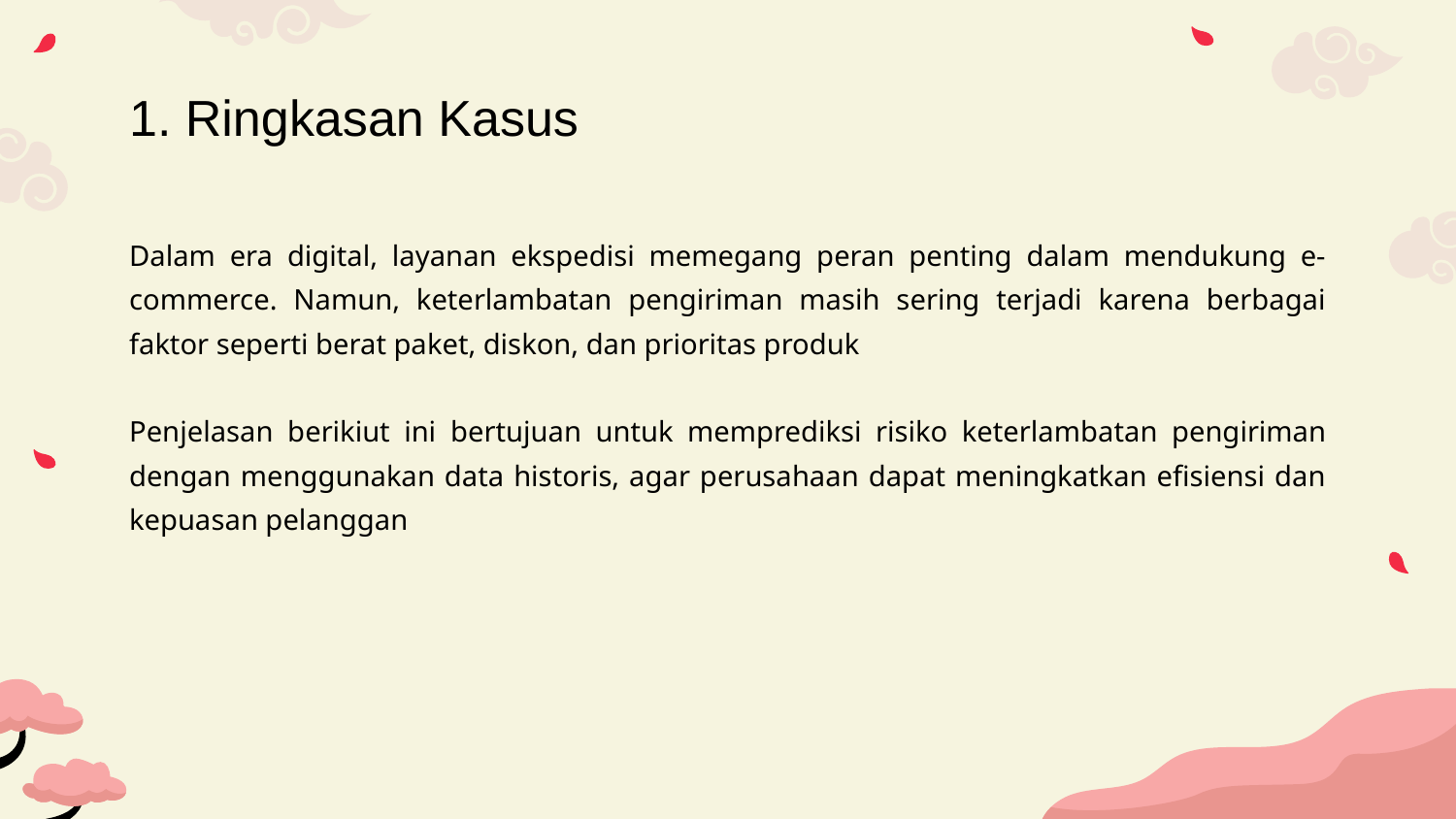

# 1. Ringkasan Kasus
2. METODE ANALISIS
a. Data Cleaning & Preprocessing
Dalam era digital, layanan ekspedisi memegang peran penting dalam mendukung e-commerce. Namun, keterlambatan pengiriman masih sering terjadi karena berbagai faktor seperti berat paket, diskon, dan prioritas produk

Penjelasan berikiut ini bertujuan untuk memprediksi risiko keterlambatan pengiriman dengan menggunakan data historis, agar perusahaan dapat meningkatkan efisiensi dan kepuasan pelanggan
Menghapus data duplikat
Meng-encode fitur kategorial:
Warehouse_block, Mode_of_Shipment, Product_importance
Melakukan standarisasi fitur numerik (menggunakan StandardScaler)
Menetapkan target prediksi:
Reached.on.Time_Y.N → (0: Terlambat, 1: Tepat Waktu)
b. Exploratory Data Analysis (EDA)
Visualisasi distribusi keterlambatan pengiriman
Analisis korelasi antara fitur-fitur (diskon, berat, rating)
Boxplot menunjukkan bahwa paket dengan berat tertentu lebih rentan terlambat